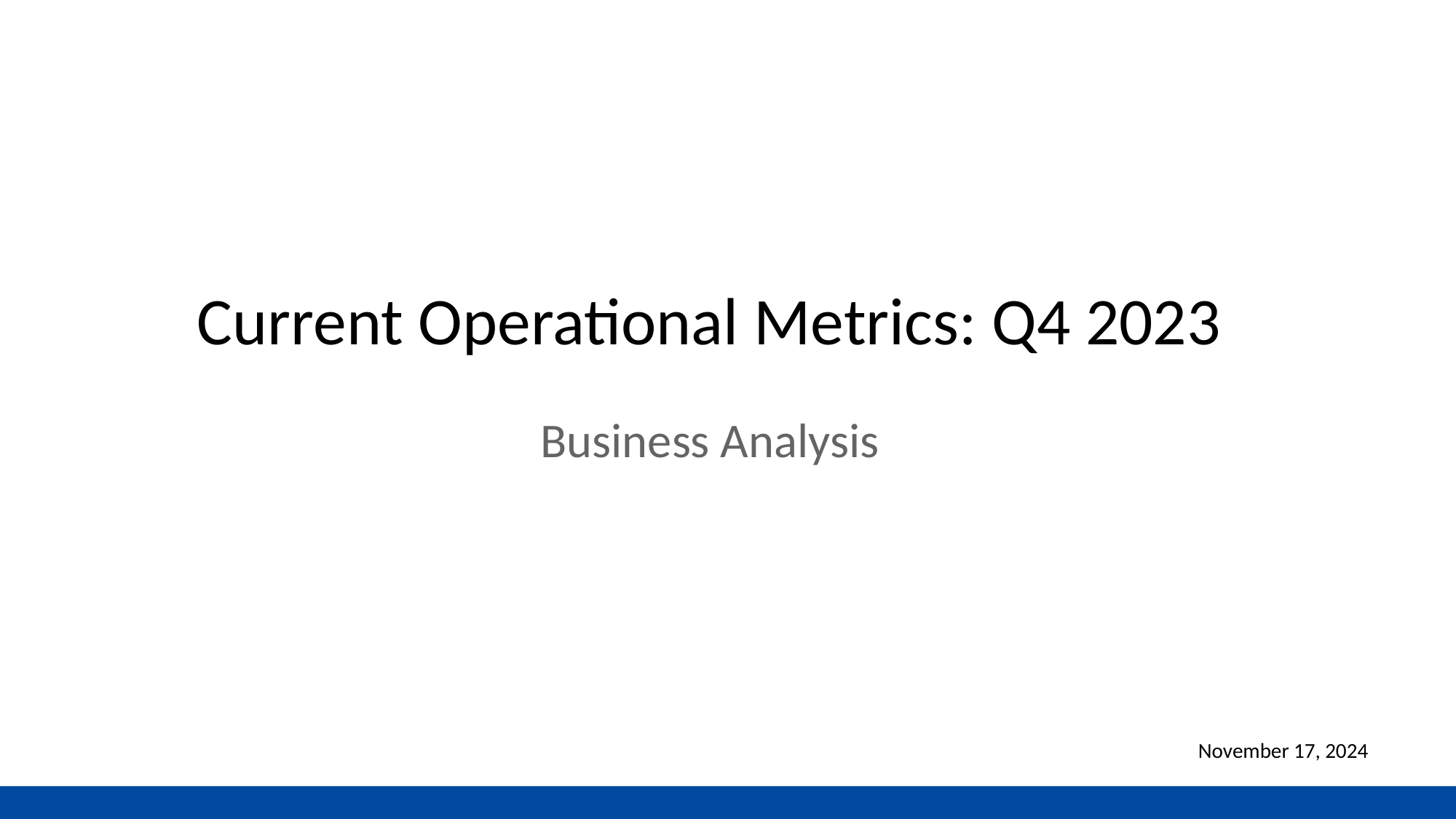

Current Operational Metrics: Q4 2023
Business Analysis
November 17, 2024